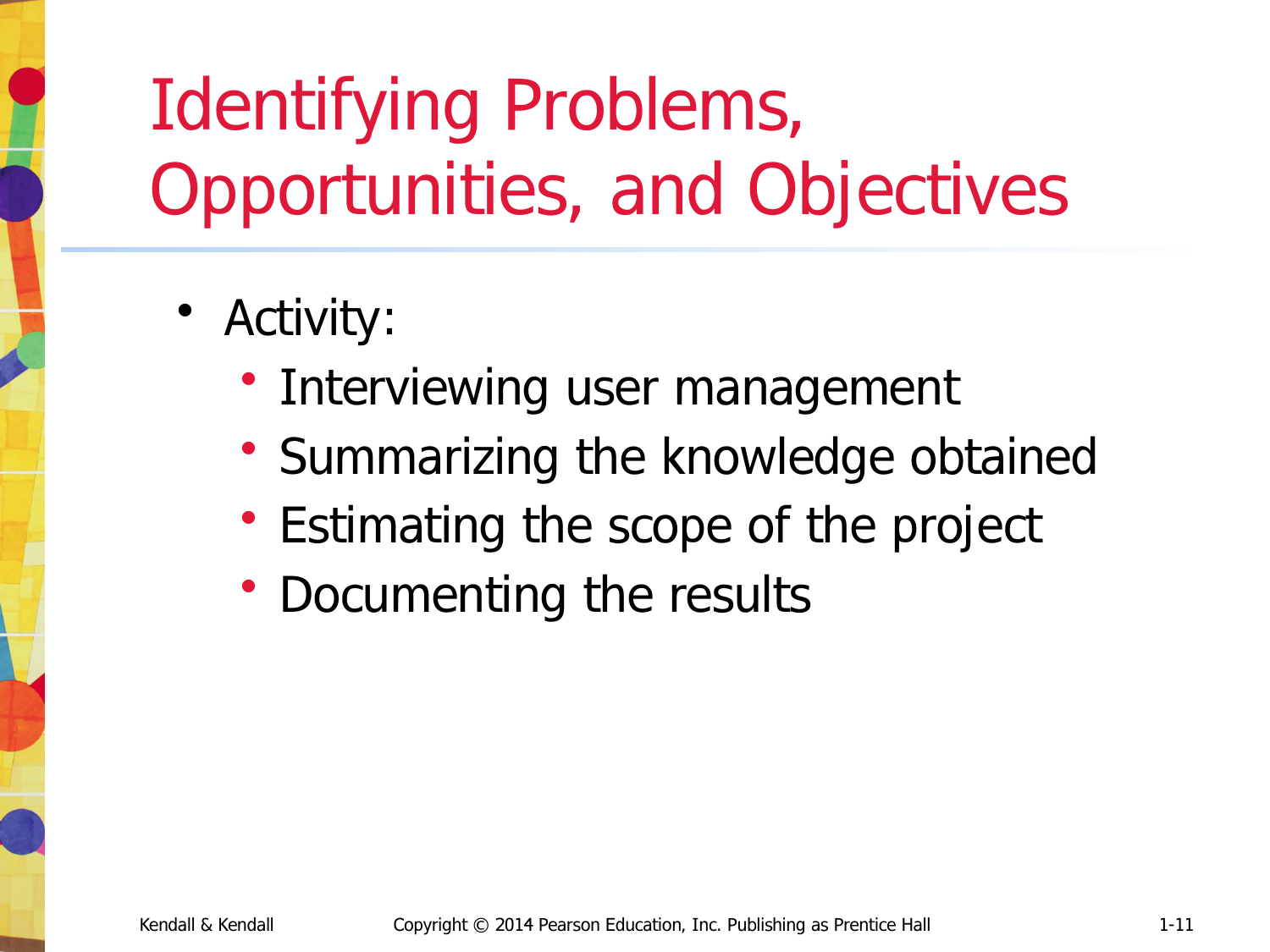

# Identifying Problems, Opportunities, and Objectives
Activity:
Interviewing user management
Summarizing the knowledge obtained
Estimating the scope of the project
Documenting the results
1-11